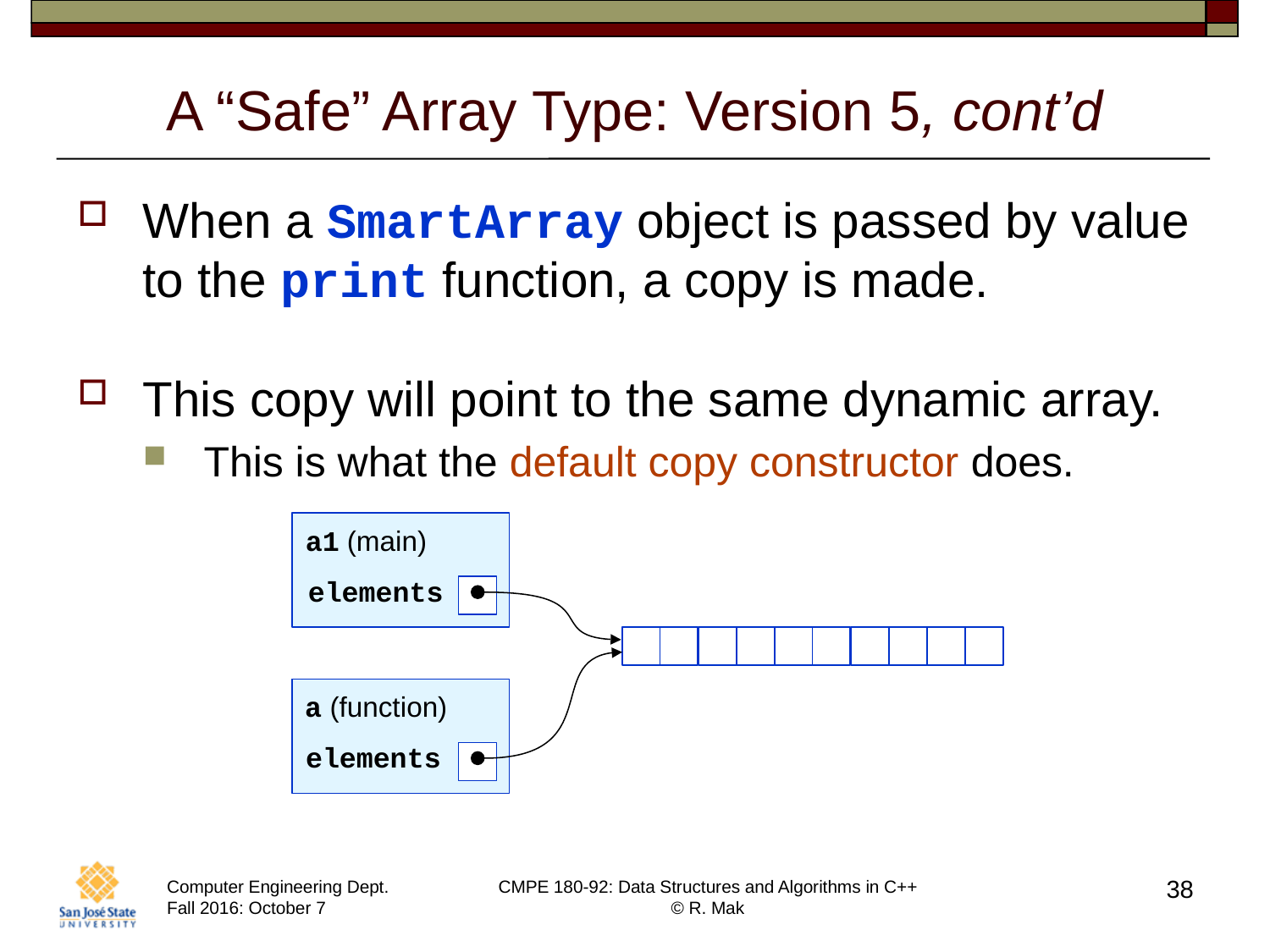

# A “Safe” Array Type: Version 5, cont’d
When a SmartArray object is passed by value to the print function, a copy is made.

This copy will point to the same dynamic array.
This is what the default copy constructor does.

a1 (main)
elements

a (function)
elements

38